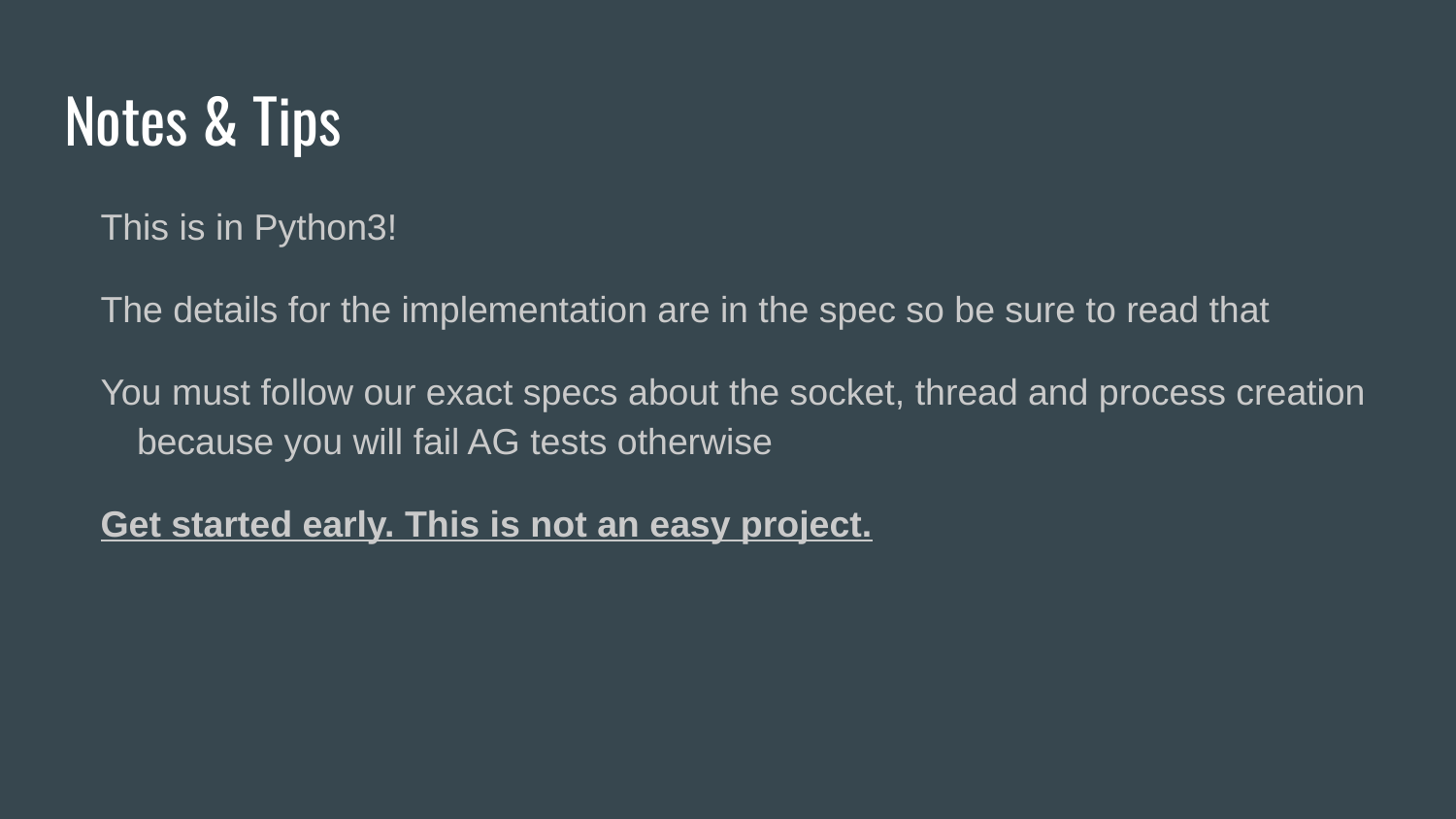

# Notes & Tips
This is in Python3!
The details for the implementation are in the spec so be sure to read that
You must follow our exact specs about the socket, thread and process creation because you will fail AG tests otherwise
Get started early. This is not an easy project.